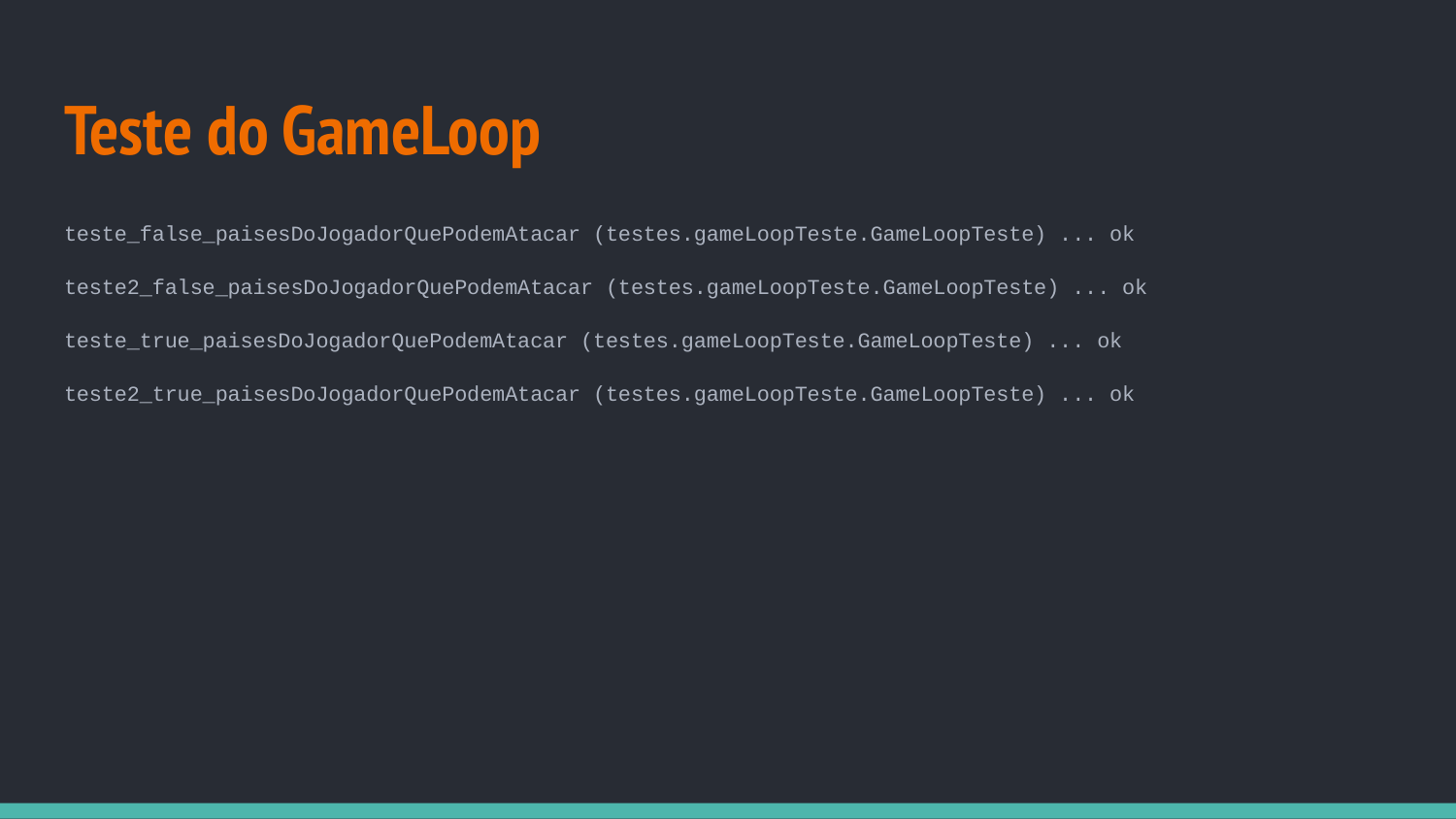

# Teste do GameLoop
teste_false_paisesDoJogadorQuePodemAtacar (testes.gameLoopTeste.GameLoopTeste) ... ok
teste2_false_paisesDoJogadorQuePodemAtacar (testes.gameLoopTeste.GameLoopTeste) ... ok
teste_true_paisesDoJogadorQuePodemAtacar (testes.gameLoopTeste.GameLoopTeste) ... ok
teste2_true_paisesDoJogadorQuePodemAtacar (testes.gameLoopTeste.GameLoopTeste) ... ok